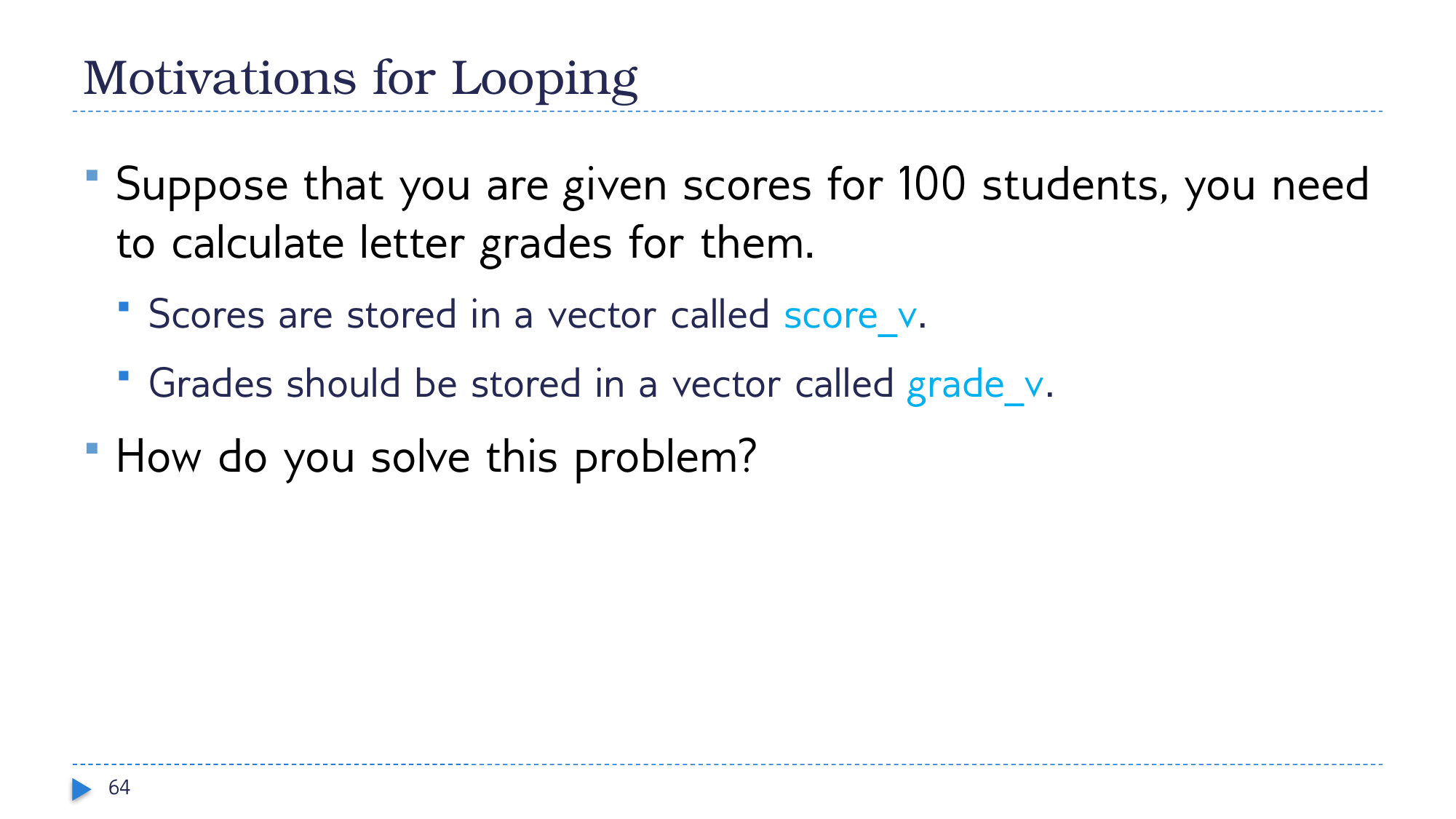

# Motivations for Looping
Suppose that you are given scores for 100 students, you need to calculate letter grades for them.
Scores are stored in a vector called score_v.
Grades should be stored in a vector called grade_v.
How do you solve this problem?

64